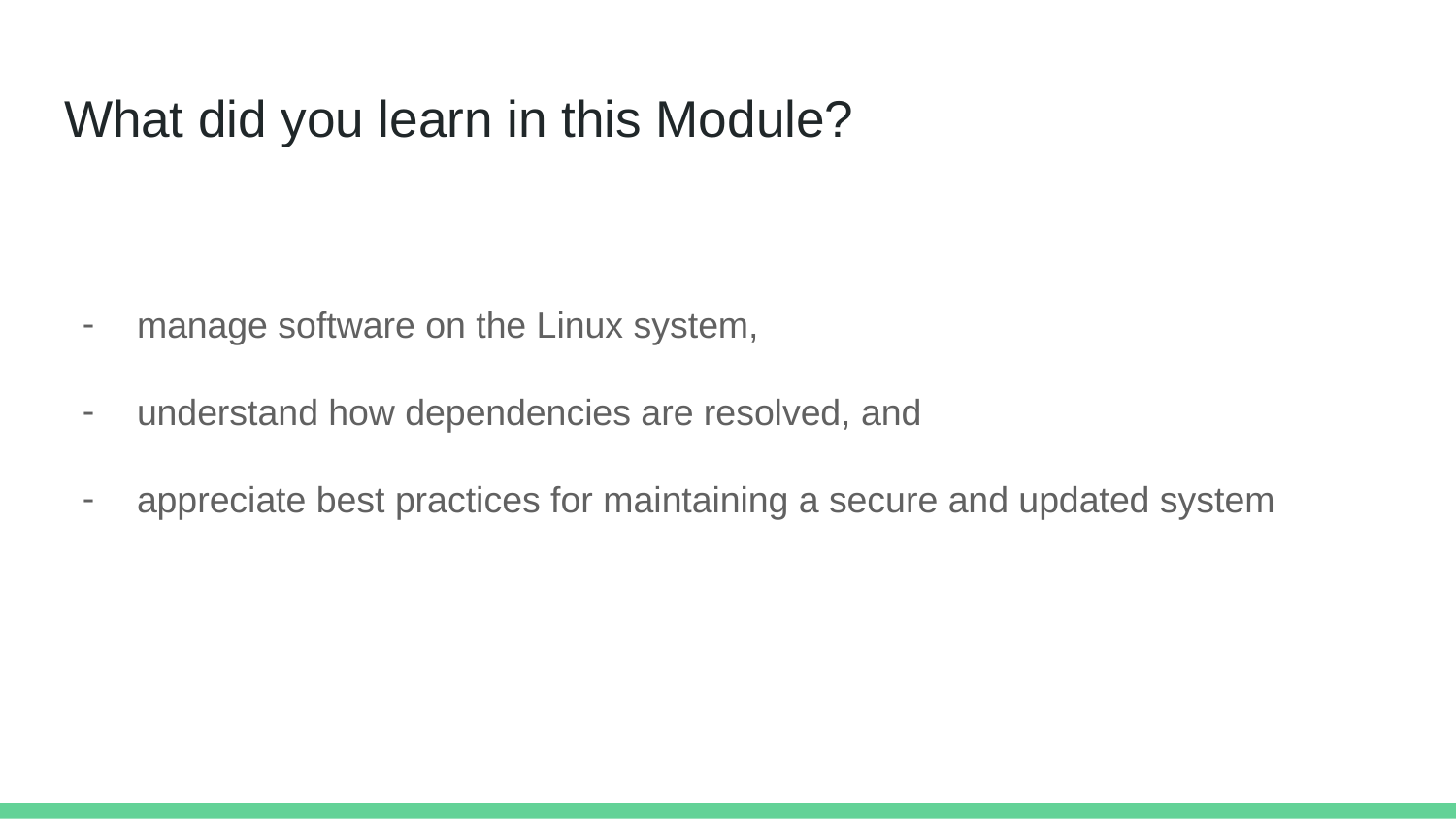

# What did you learn in this Module?
manage software on the Linux system,
understand how dependencies are resolved, and
appreciate best practices for maintaining a secure and updated system